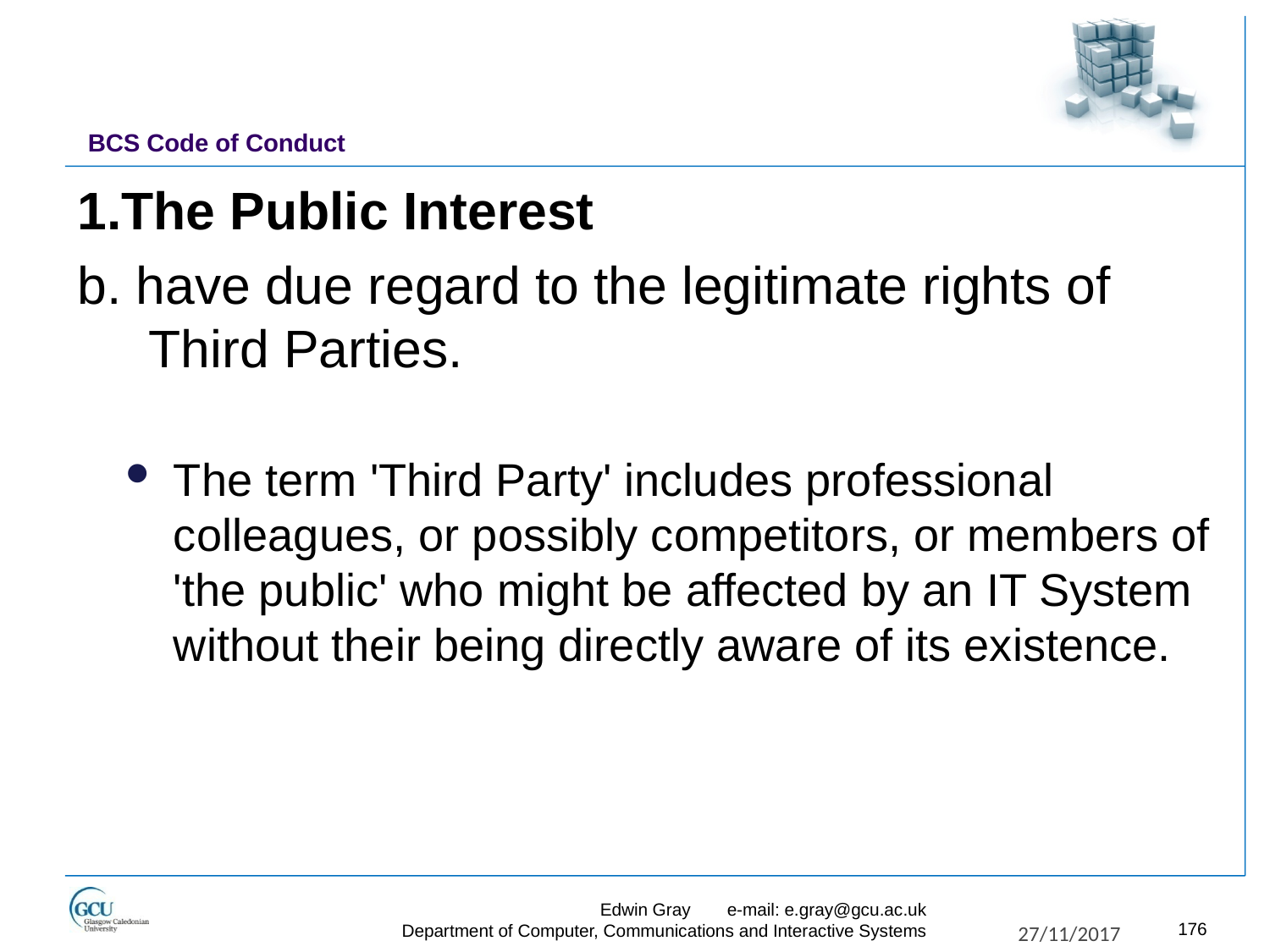

# BCS Code of Conduct
1.The Public Interest
b. have due regard to the legitimate rights of Third Parties.
The term 'Third Party' includes professional colleagues, or possibly competitors, or members of 'the public' who might be affected by an IT System without their being directly aware of its existence.

Edwin Gray	e-mail: e.gray@gcu.ac.uk
Department of Computer, Communications and Interactive Systems

176
27/11/2017